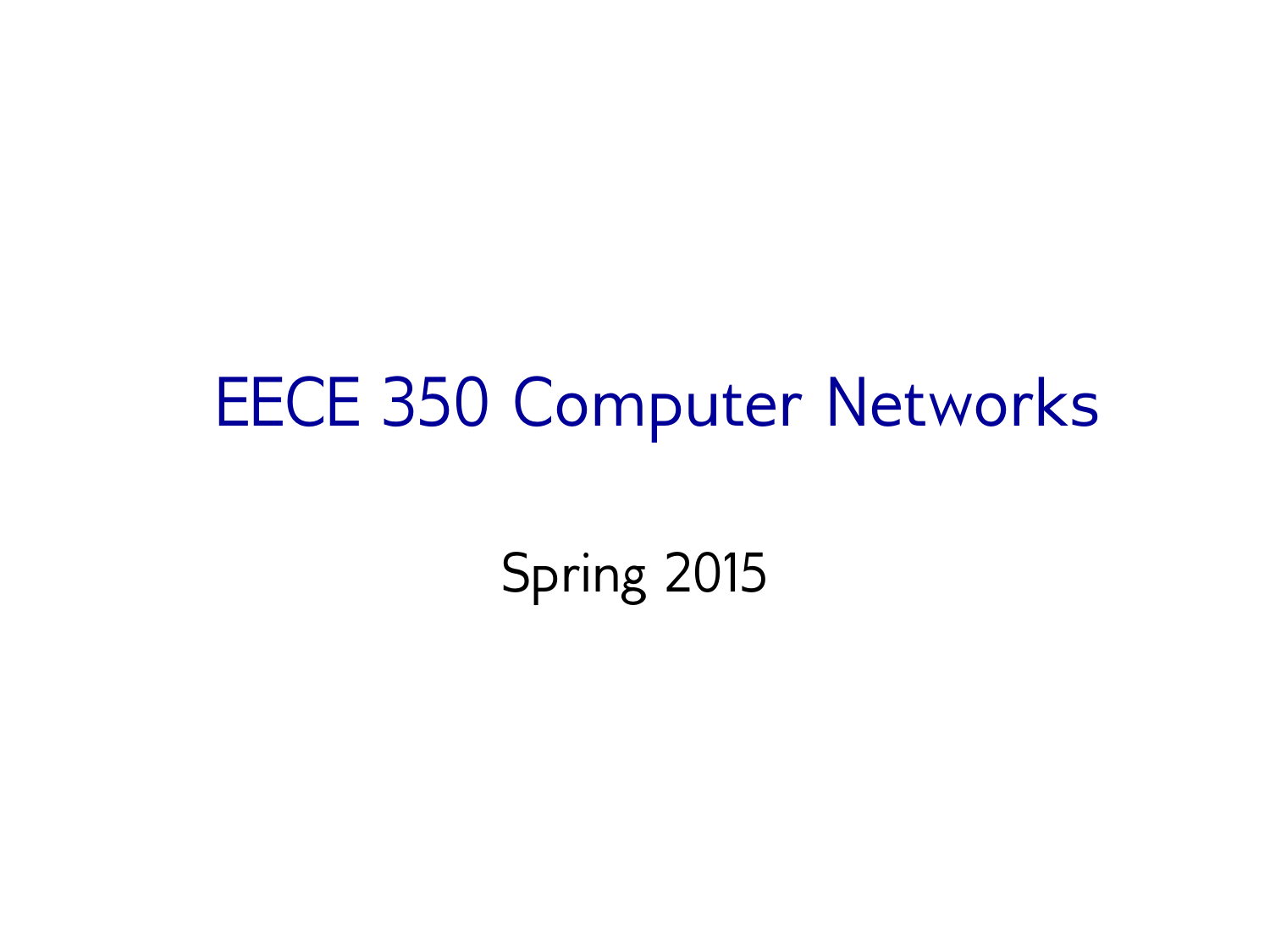

# EECE 350 Computer Networks
Spring 2015